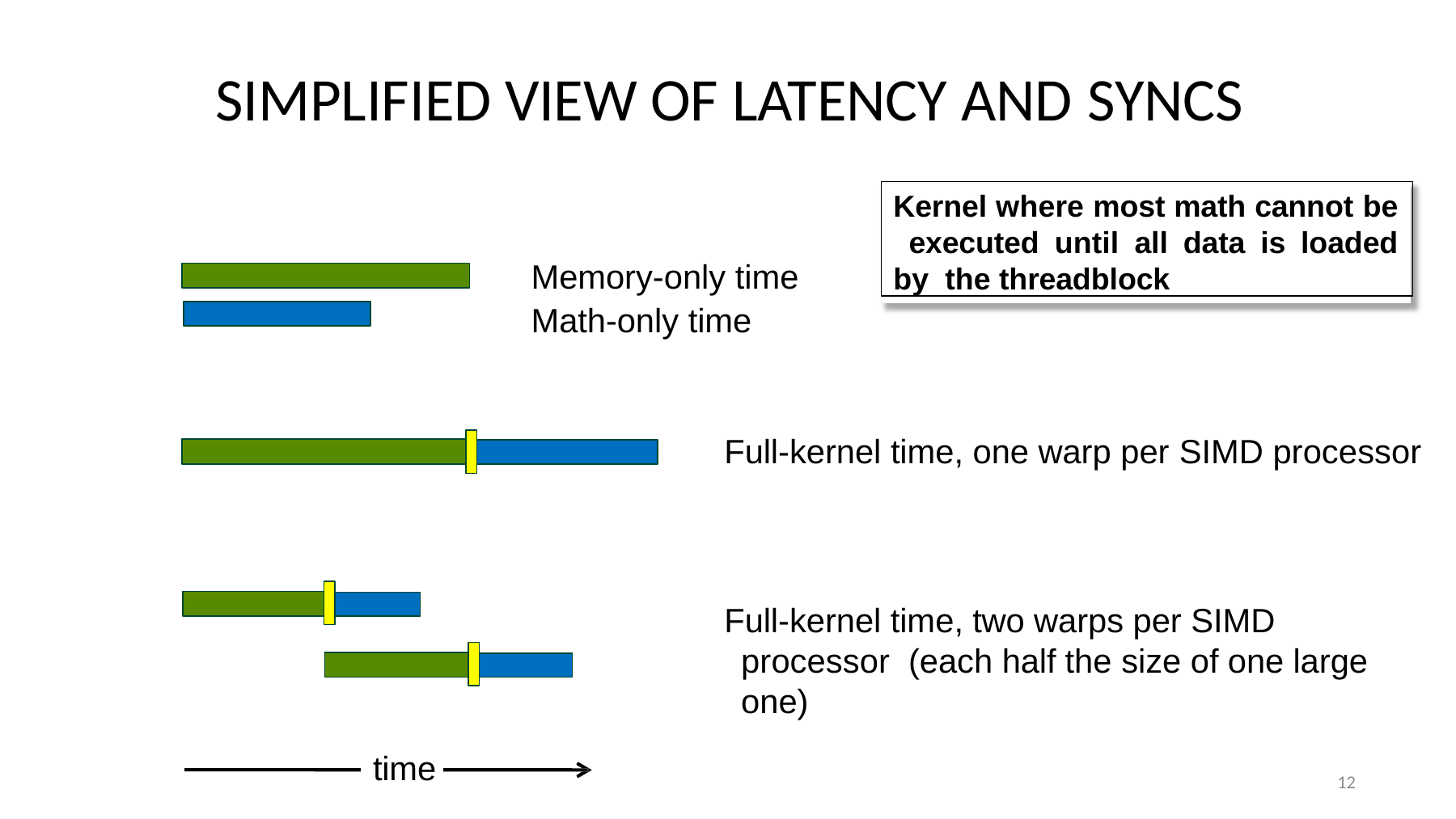

# SIMPLIFIED VIEW OF LATENCY AND SYNCS

Kernel where most math cannot be  executed until all data is loaded by  the threadblock
Memory-only time  Math-only time

Full-kernel time, one warp per SIMD processor

Full-kernel time, two warps per SIMD processor  (each half the size of one large one)

time
12